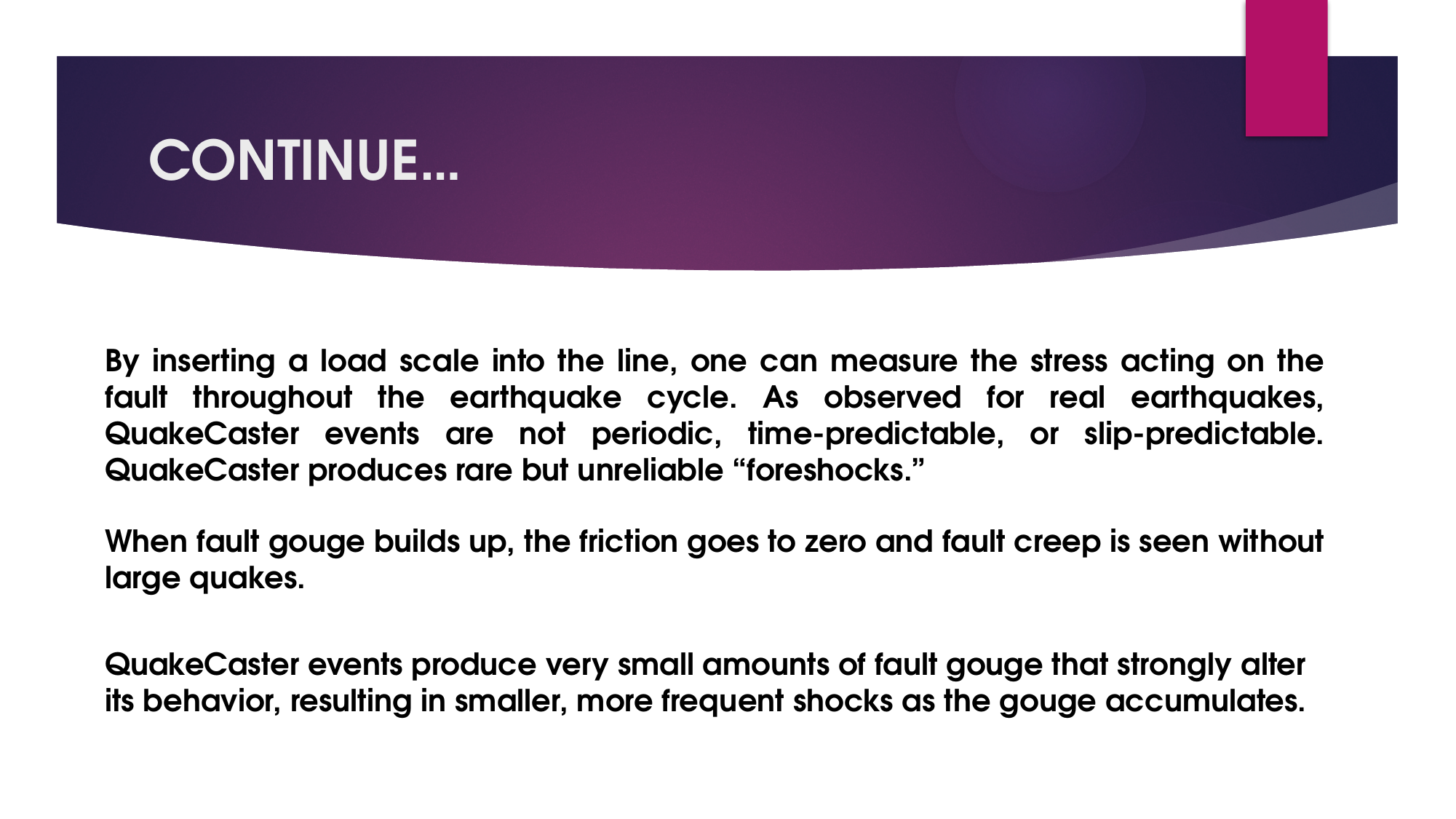

# CONTINUE…
By inserting a load scale into the line, one can measure the stress acting on the fault throughout the earthquake cycle. As observed for real earthquakes, QuakeCaster events are not periodic, time-predictable, or slip-predictable. QuakeCaster produces rare but unreliable “foreshocks.”

When fault gouge builds up, the friction goes to zero and fault creep is seen without large quakes.

QuakeCaster events produce very small amounts of fault gouge that strongly alter its behavior, resulting in smaller, more frequent shocks as the gouge accumulates.